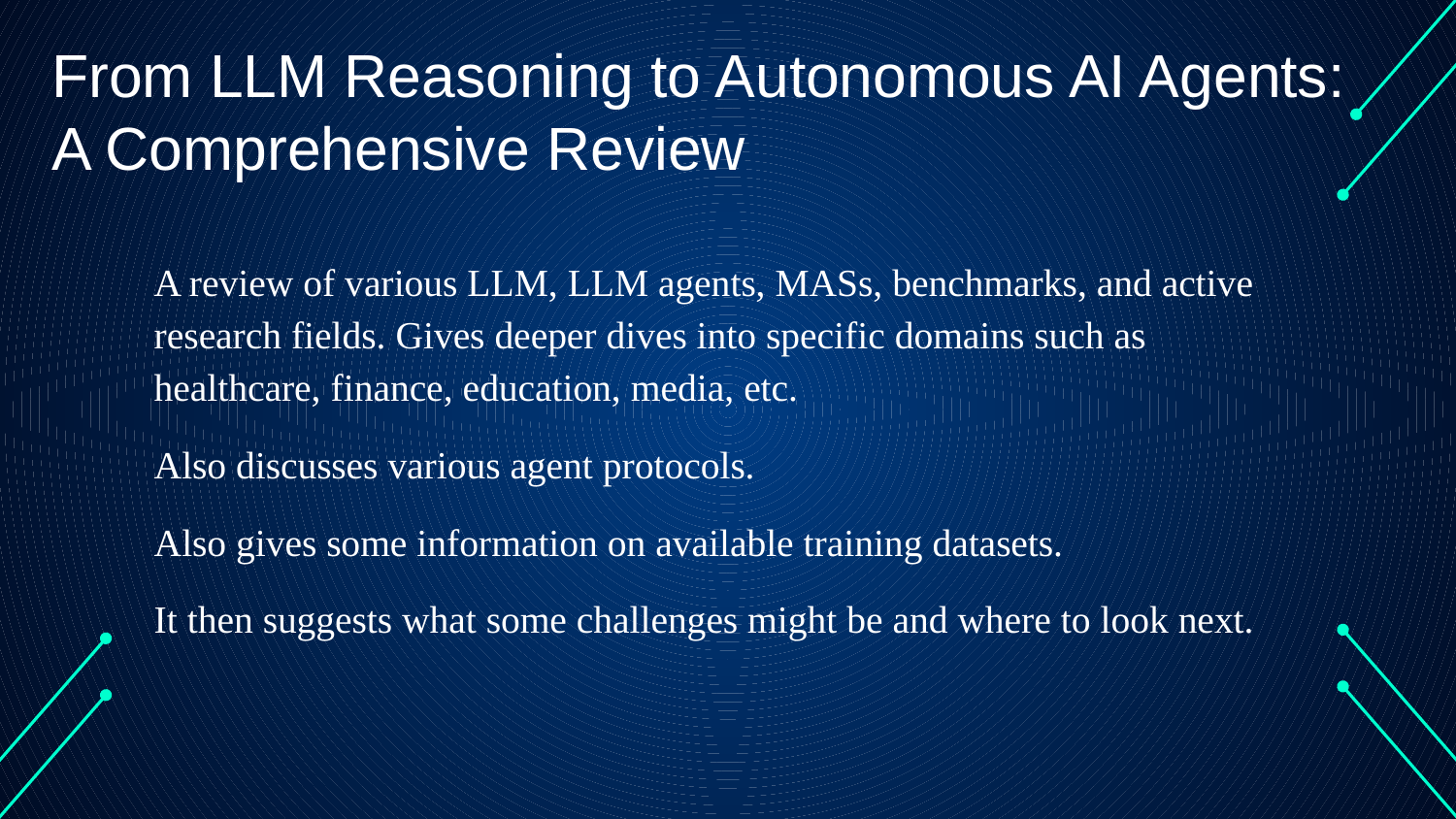

From LLM Reasoning to Autonomous AI Agents: A Comprehensive Review
A review of various LLM, LLM agents, MASs, benchmarks, and active research fields. Gives deeper dives into specific domains such as healthcare, finance, education, media, etc.
Also discusses various agent protocols.
Also gives some information on available training datasets.
It then suggests what some challenges might be and where to look next.